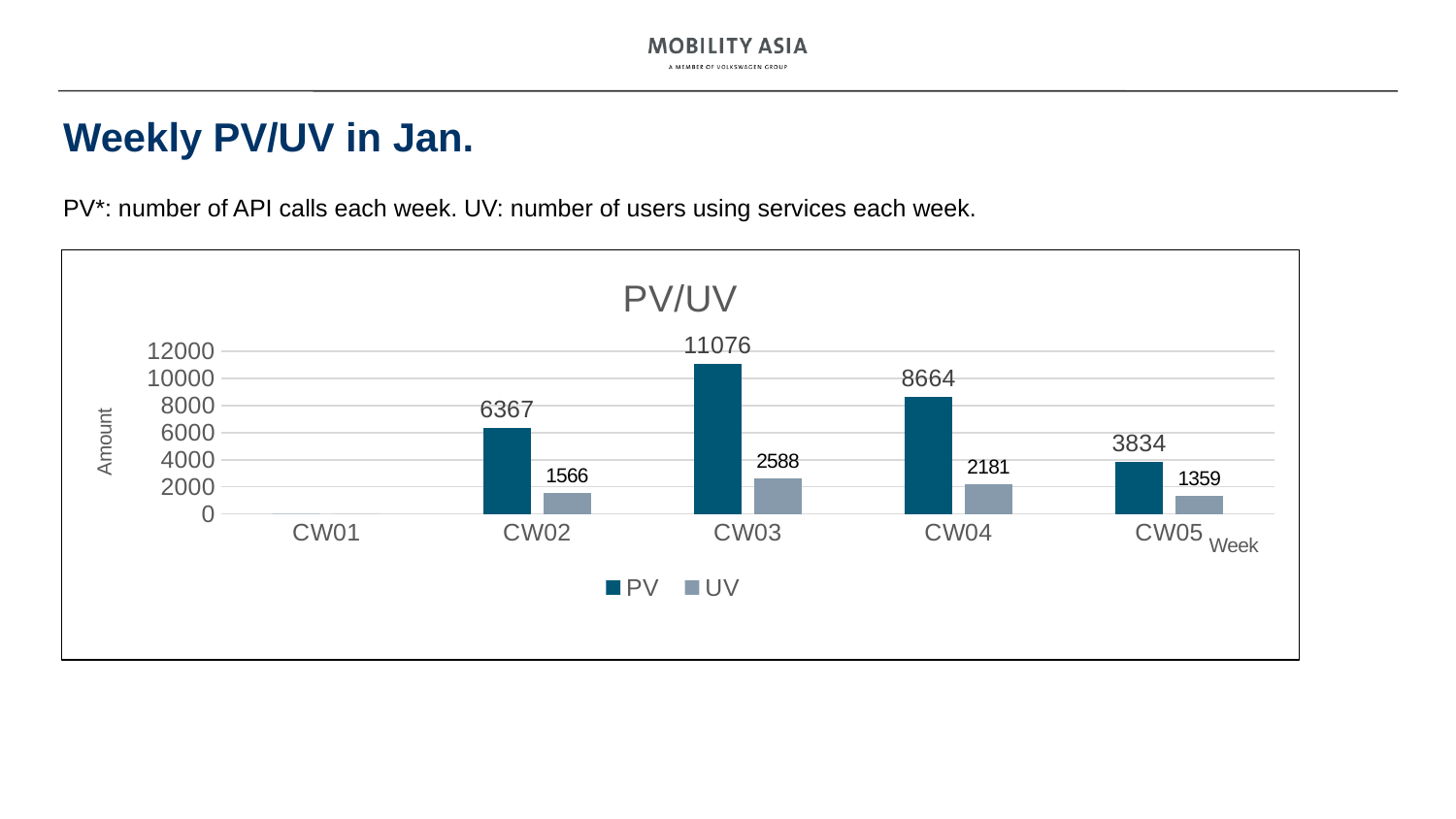

# Weekly PV/UV in Jan.
PV*: number of API calls each week. UV: number of users using services each week.

### Chart: PV/UV

| Category | PV | UV |
|---|---|---|
| CW01 | 0.0 | 0.0 |
| CW02 | 6367.0 | 1566.0 |
| CW03 | 11076.0 | 2588.0 |
| CW04 | 8664.0 | 2181.0 |
| CW05 | 3834.0 | 1359.0 |
4